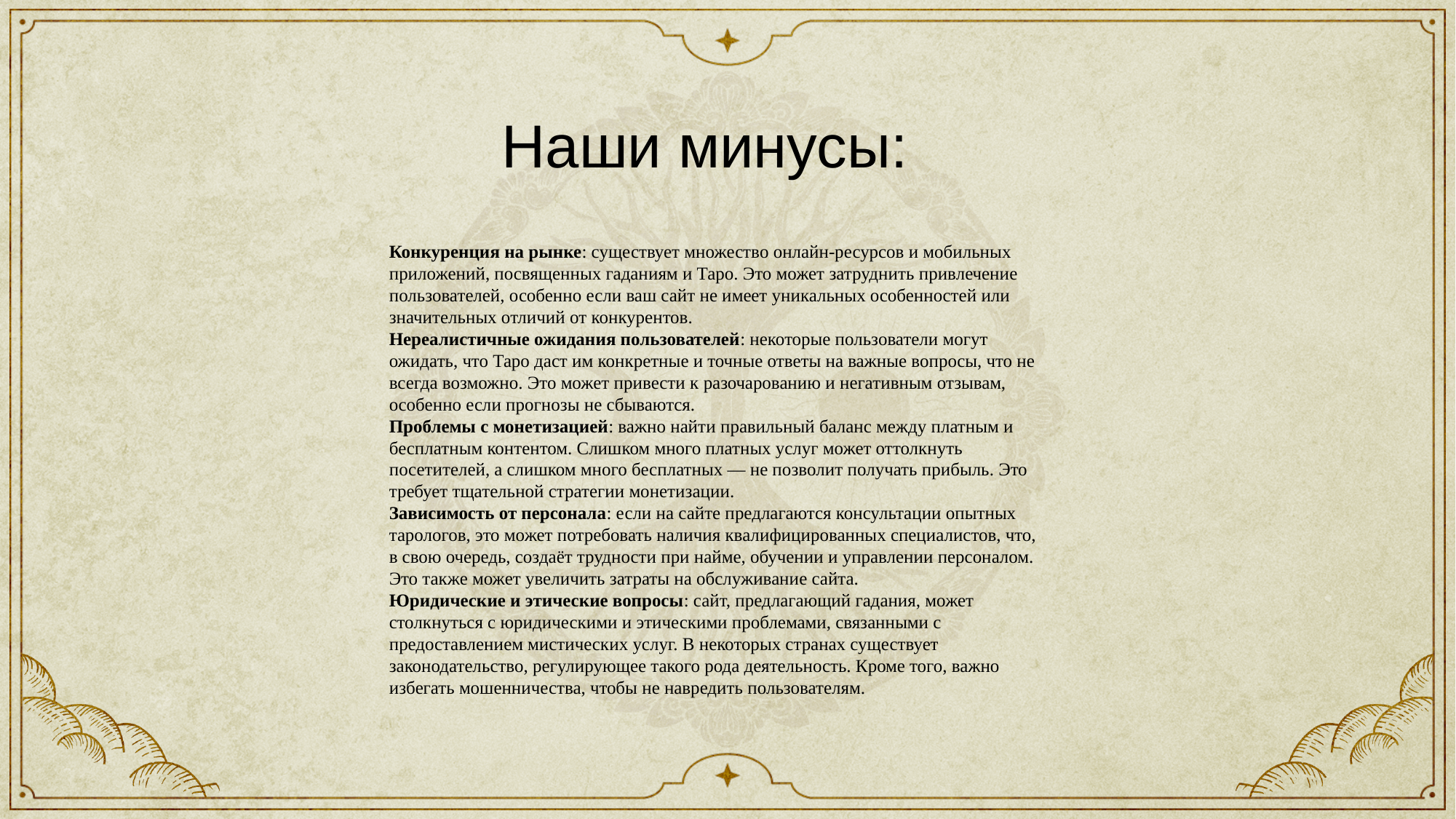

Наши минусы:
Конкуренция на рынке: существует множество онлайн-ресурсов и мобильных приложений, посвященных гаданиям и Таро. Это может затруднить привлечение пользователей, особенно если ваш сайт не имеет уникальных особенностей или значительных отличий от конкурентов.
Нереалистичные ожидания пользователей: некоторые пользователи могут ожидать, что Таро даст им конкретные и точные ответы на важные вопросы, что не всегда возможно. Это может привести к разочарованию и негативным отзывам, особенно если прогнозы не сбываются.
Проблемы с монетизацией: важно найти правильный баланс между платным и бесплатным контентом. Слишком много платных услуг может оттолкнуть посетителей, а слишком много бесплатных — не позволит получать прибыль. Это требует тщательной стратегии монетизации.
Зависимость от персонала: если на сайте предлагаются консультации опытных тарологов, это может потребовать наличия квалифицированных специалистов, что, в свою очередь, создаёт трудности при найме, обучении и управлении персоналом. Это также может увеличить затраты на обслуживание сайта.
Юридические и этические вопросы: сайт, предлагающий гадания, может столкнуться с юридическими и этическими проблемами, связанными с предоставлением мистических услуг. В некоторых странах существует законодательство, регулирующее такого рода деятельность. Кроме того, важно избегать мошенничества, чтобы не навредить пользователям.